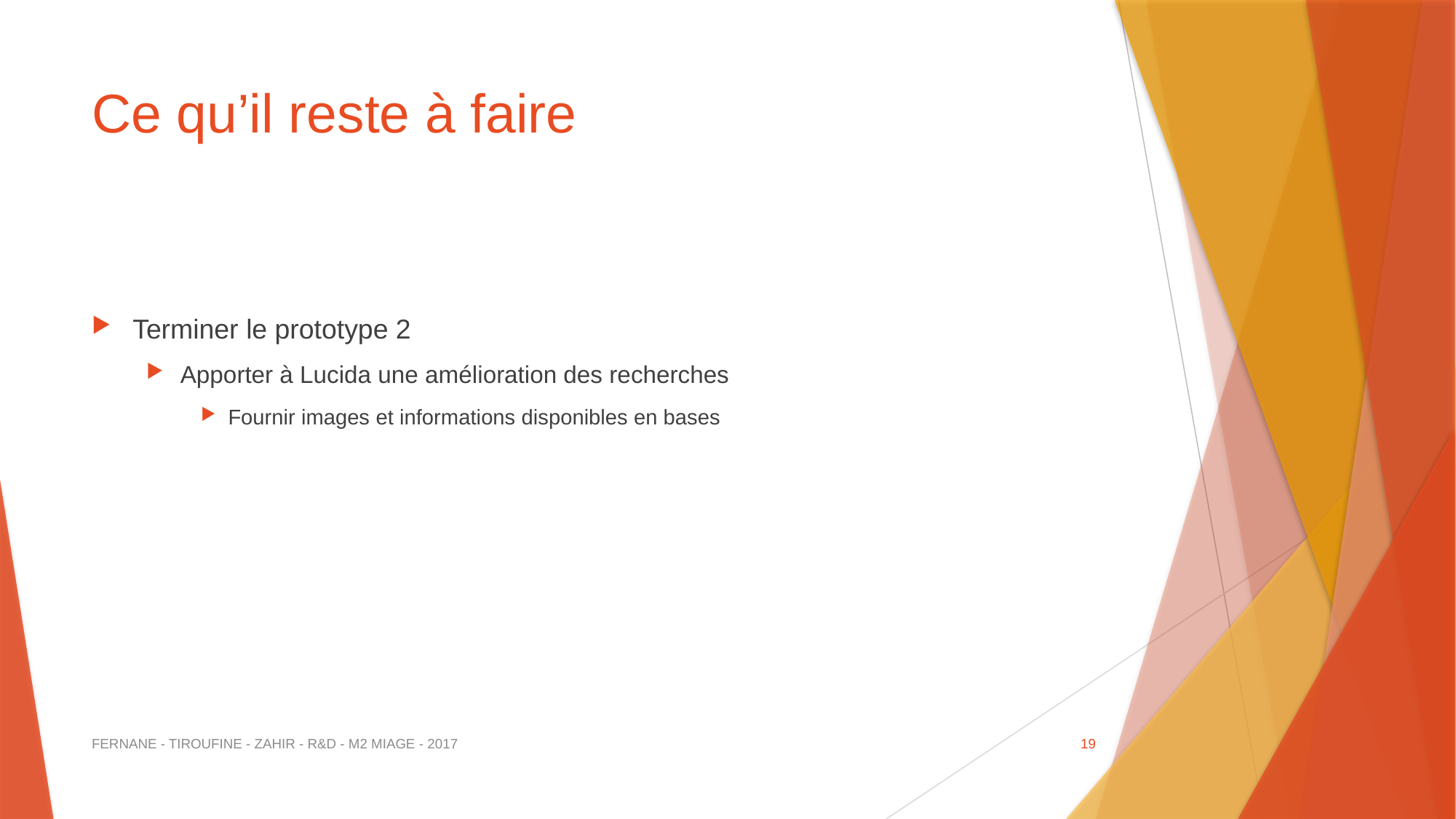

# Ce qu’il reste à faire

Terminer le prototype 2
Apporter à Lucida une amélioration des recherches
Fournir images et informations disponibles en bases

FERNANE - TIROUFINE - ZAHIR - R&D - M2 MIAGE - 2017
19